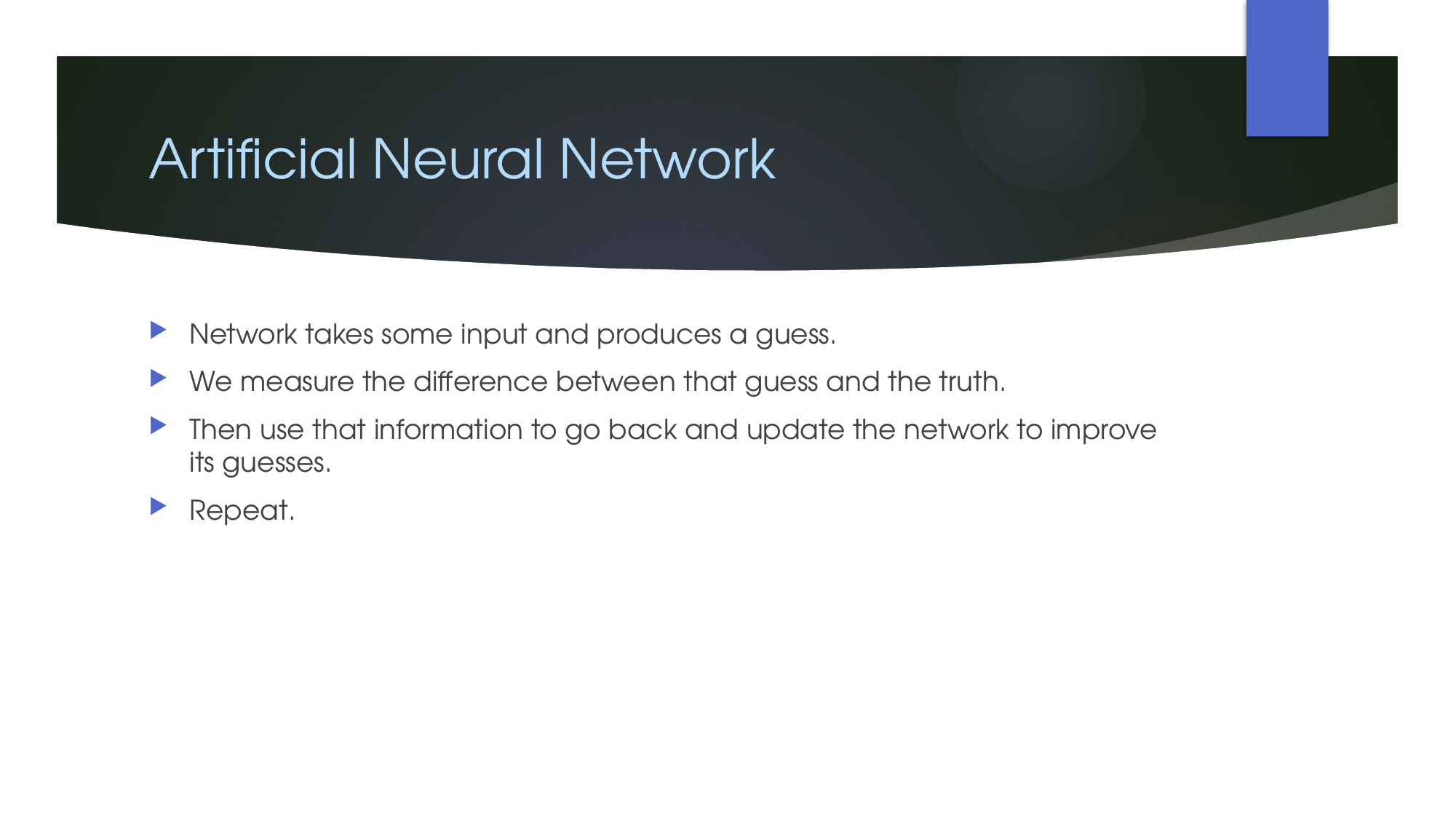

# Artificial Neural Network
Network takes some input and produces a guess.
We measure the difference between that guess and the truth.
Then use that information to go back and update the network to improve its guesses.
Repeat.